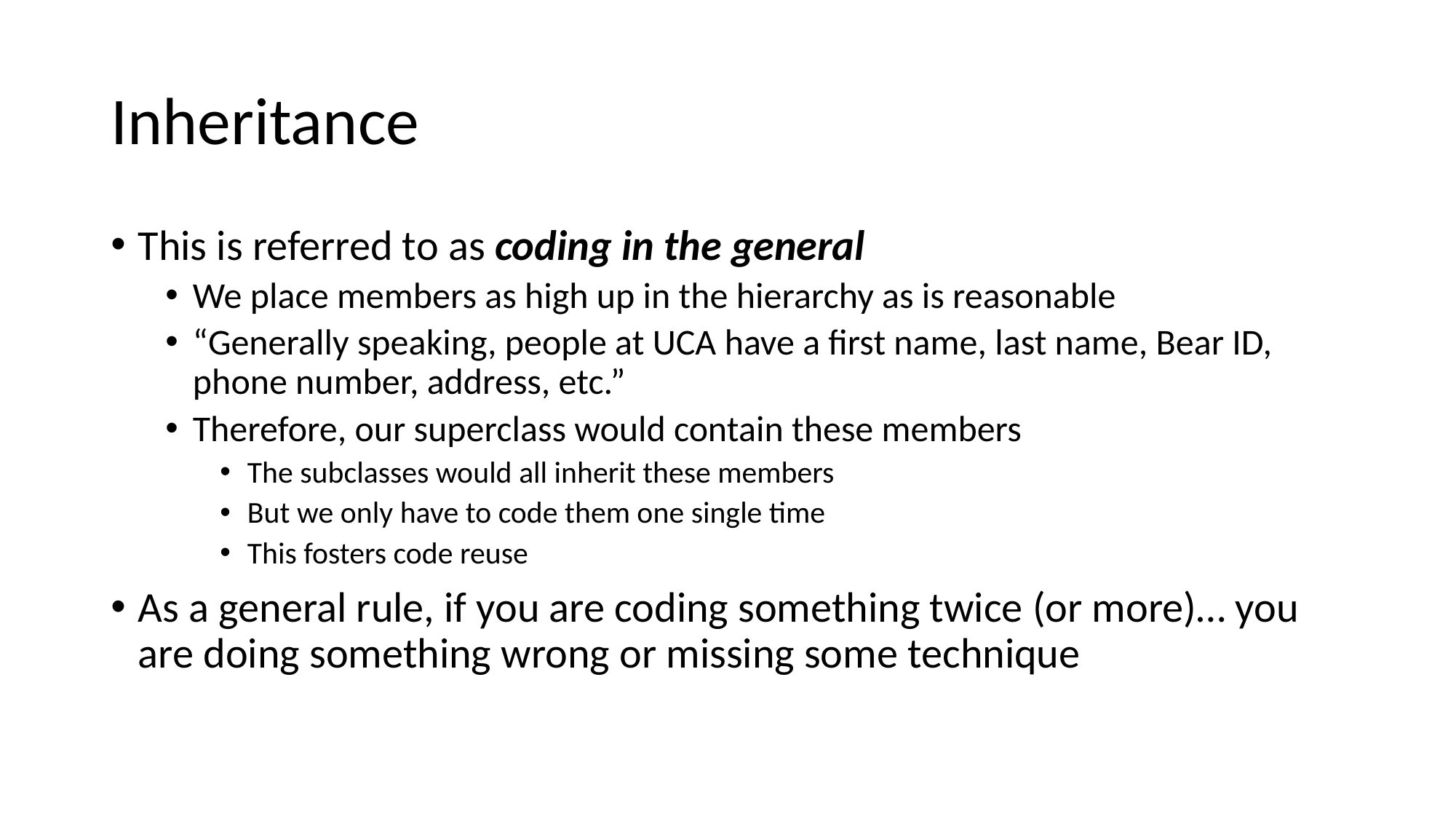

# Inheritance
This is referred to as coding in the general
We place members as high up in the hierarchy as is reasonable
“Generally speaking, people at UCA have a first name, last name, Bear ID, phone number, address, etc.”
Therefore, our superclass would contain these members
The subclasses would all inherit these members
But we only have to code them one single time
This fosters code reuse
As a general rule, if you are coding something twice (or more)… you are doing something wrong or missing some technique